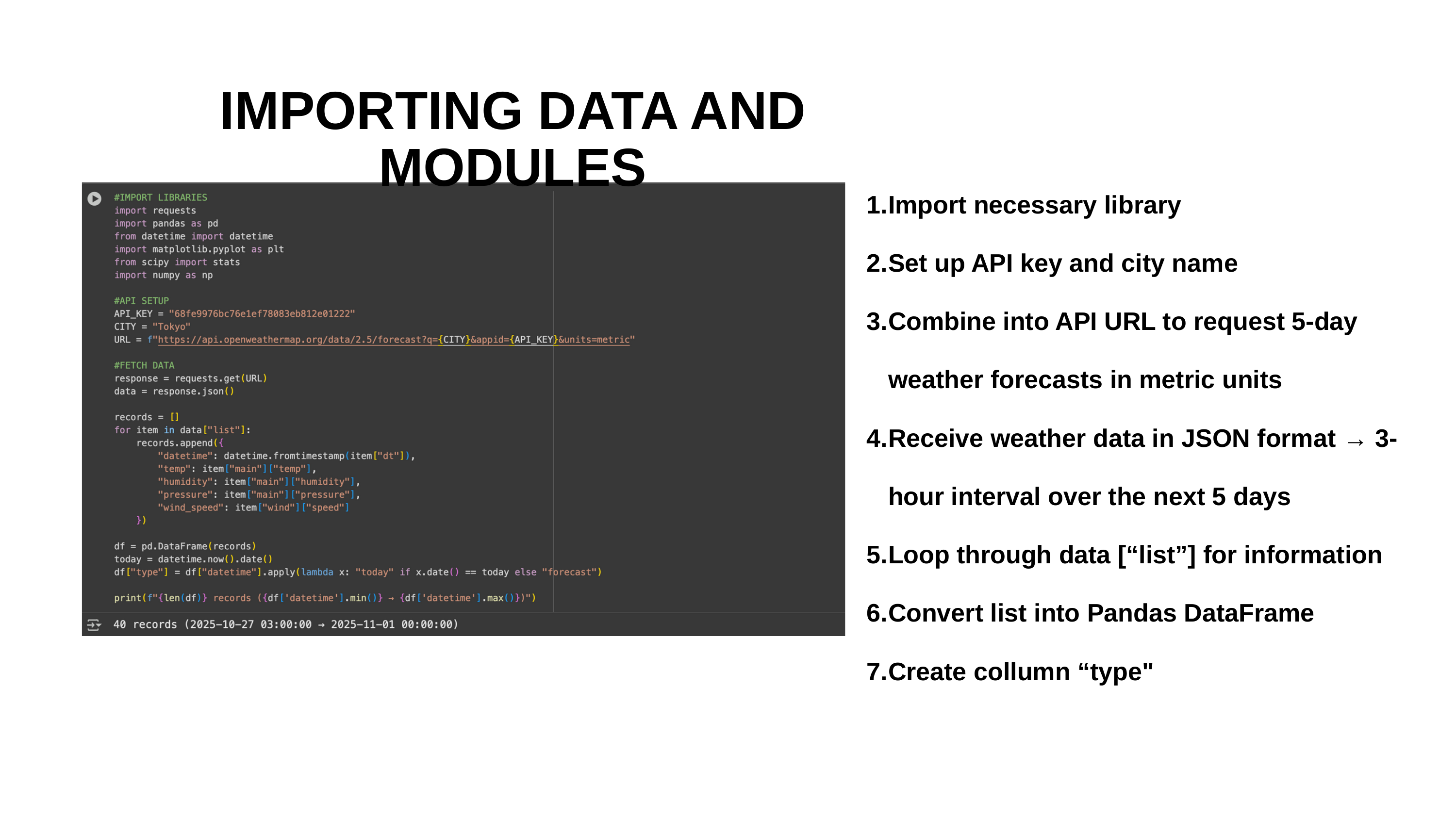

IMPORTING DATA AND MODULES
Import necessary library
Set up API key and city name
Combine into API URL to request 5-day weather forecasts in metric units
Receive weather data in JSON format → 3-hour interval over the next 5 days
Loop through data [“list”] for information
Convert list into Pandas DataFrame
Create collumn “type"